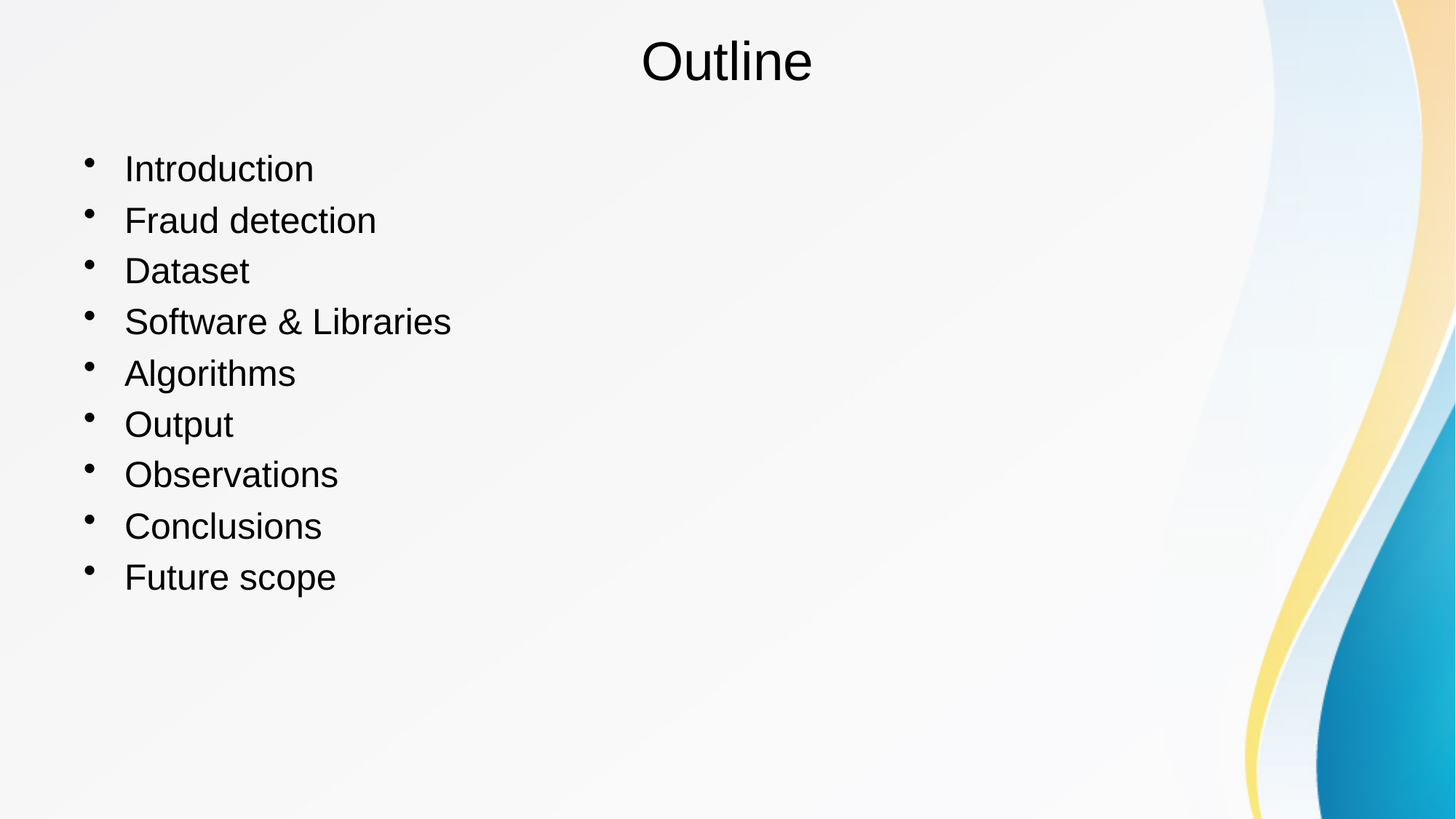

# Outline
Introduction
Fraud detection
Dataset
Software & Libraries
Algorithms
Output
Observations
Conclusions
Future scope